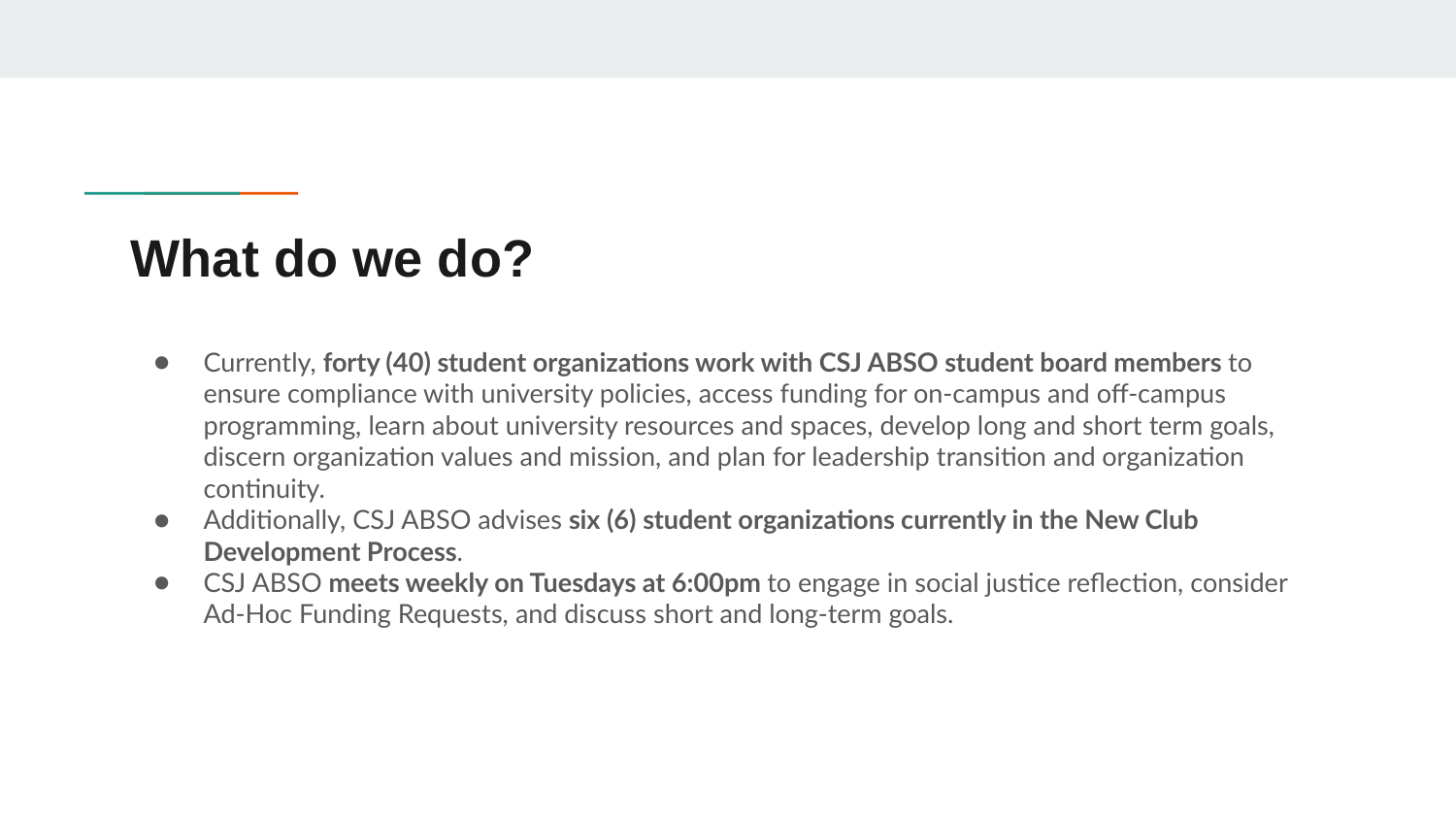

# What do we do?
Currently, forty (40) student organizations work with CSJ ABSO student board members to ensure compliance with university policies, access funding for on-campus and off-campus programming, learn about university resources and spaces, develop long and short term goals, discern organization values and mission, and plan for leadership transition and organization continuity.
Additionally, CSJ ABSO advises six (6) student organizations currently in the New Club Development Process.
CSJ ABSO meets weekly on Tuesdays at 6:00pm to engage in social justice reflection, consider Ad-Hoc Funding Requests, and discuss short and long-term goals.